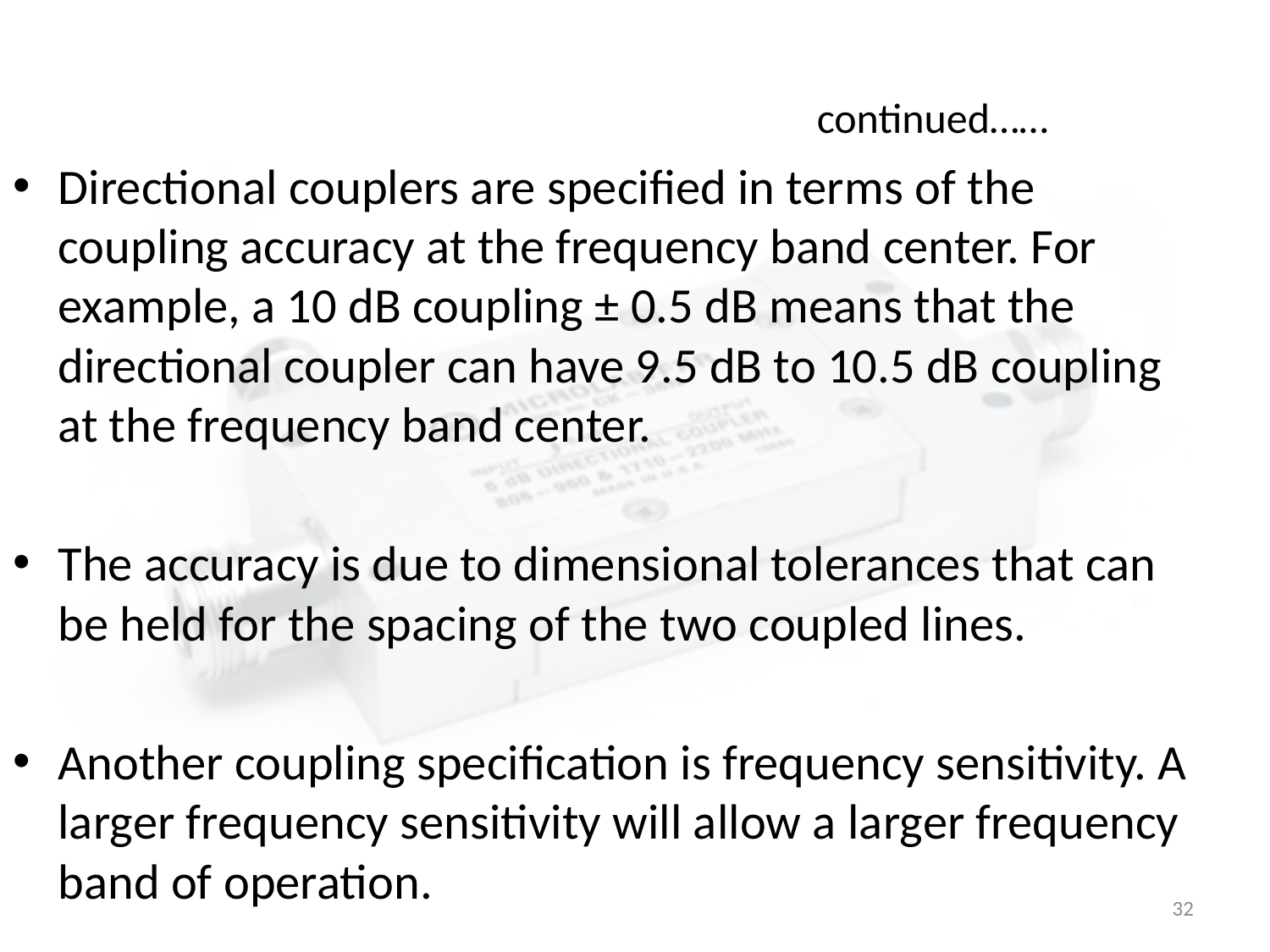

continued……
Directional couplers are specified in terms of the coupling accuracy at the frequency band center. For example, a 10 dB coupling ± 0.5 dB means that the directional coupler can have 9.5 dB to 10.5 dB coupling at the frequency band center.

The accuracy is due to dimensional tolerances that can be held for the spacing of the two coupled lines.

Another coupling specification is frequency sensitivity. A larger frequency sensitivity will allow a larger frequency band of operation.
32